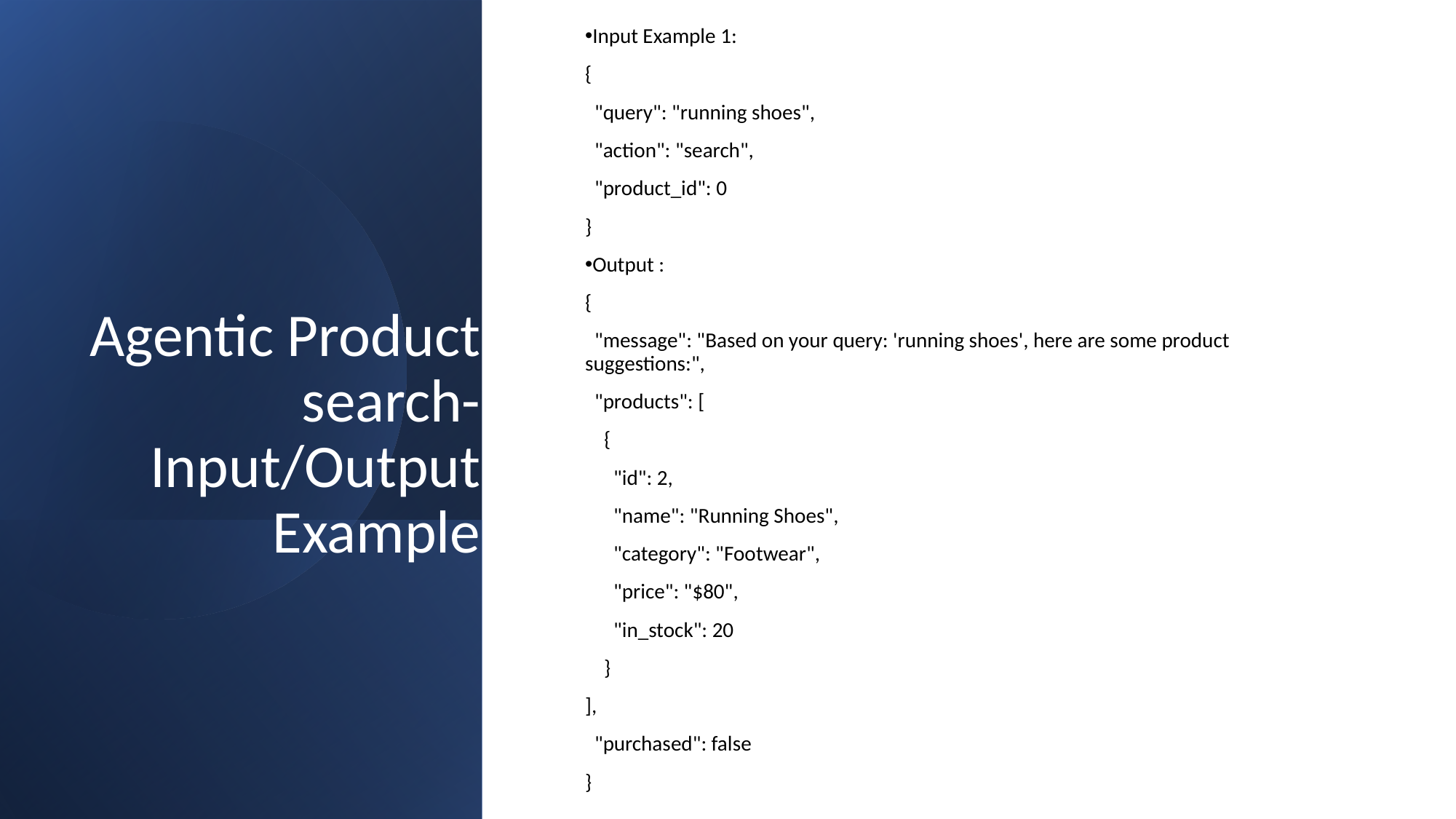

Input Example 1:
{
  "query": "running shoes",
  "action": "search",
  "product_id": 0
}
Output :
{
  "message": "Based on your query: 'running shoes', here are some product suggestions:",
  "products": [
    {
      "id": 2,
      "name": "Running Shoes",
      "category": "Footwear",
      "price": "$80",
      "in_stock": 20
    }
],
  "purchased": false
}
# Agentic Product search- Input/Output Example